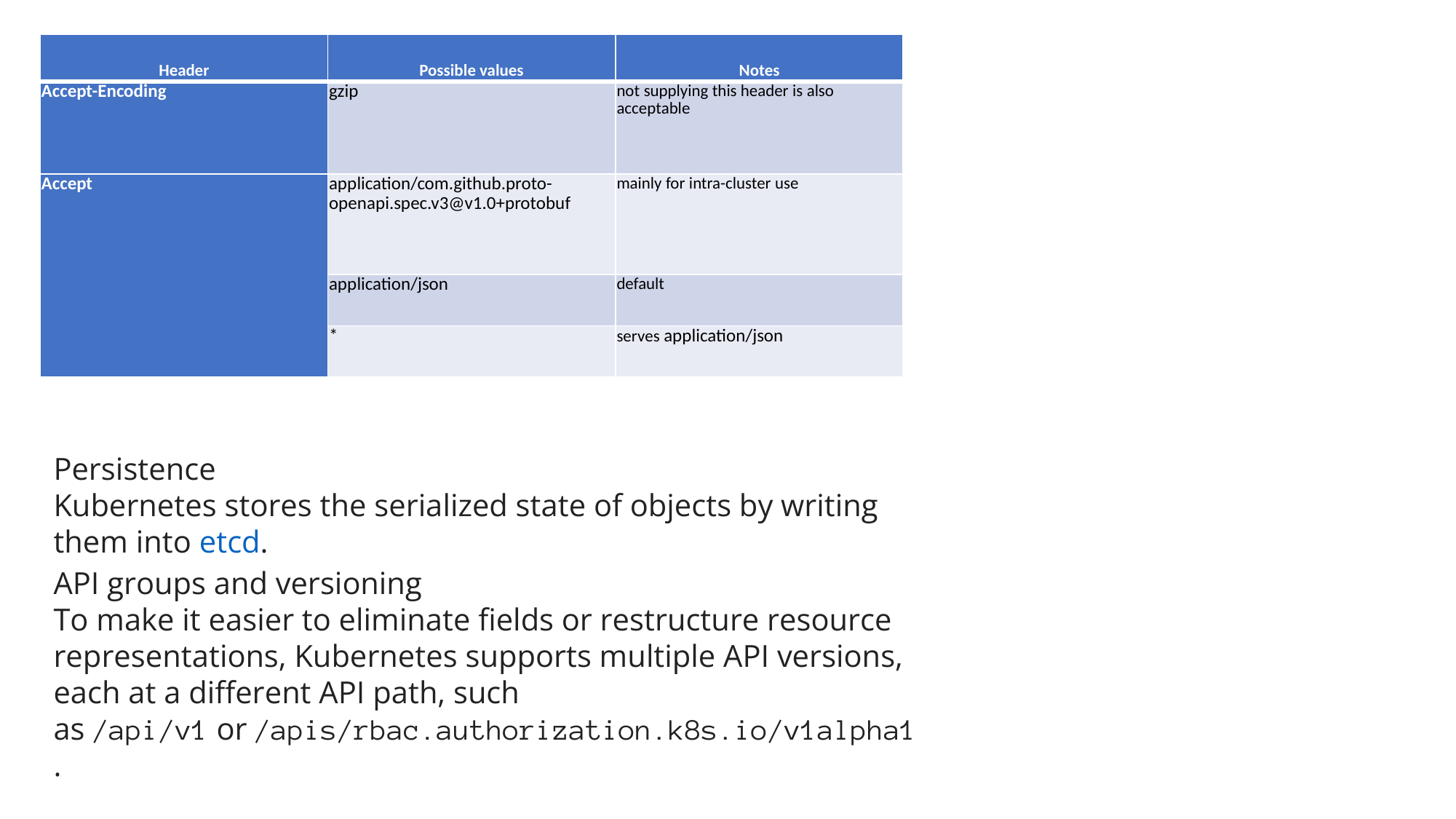

| Header | Possible values | Notes |
| --- | --- | --- |
| Accept-Encoding | gzip | not supplying this header is also acceptable |
| Accept | application/com.github.proto-openapi.spec.v3@v1.0+protobuf | mainly for intra-cluster use |
|  | application/json | default |
|  | \* | serves application/json |
Persistence
Kubernetes stores the serialized state of objects by writing them into etcd.
API groups and versioning
To make it easier to eliminate fields or restructure resource representations, Kubernetes supports multiple API versions, each at a different API path, such as /api/v1 or /apis/rbac.authorization.k8s.io/v1alpha1.